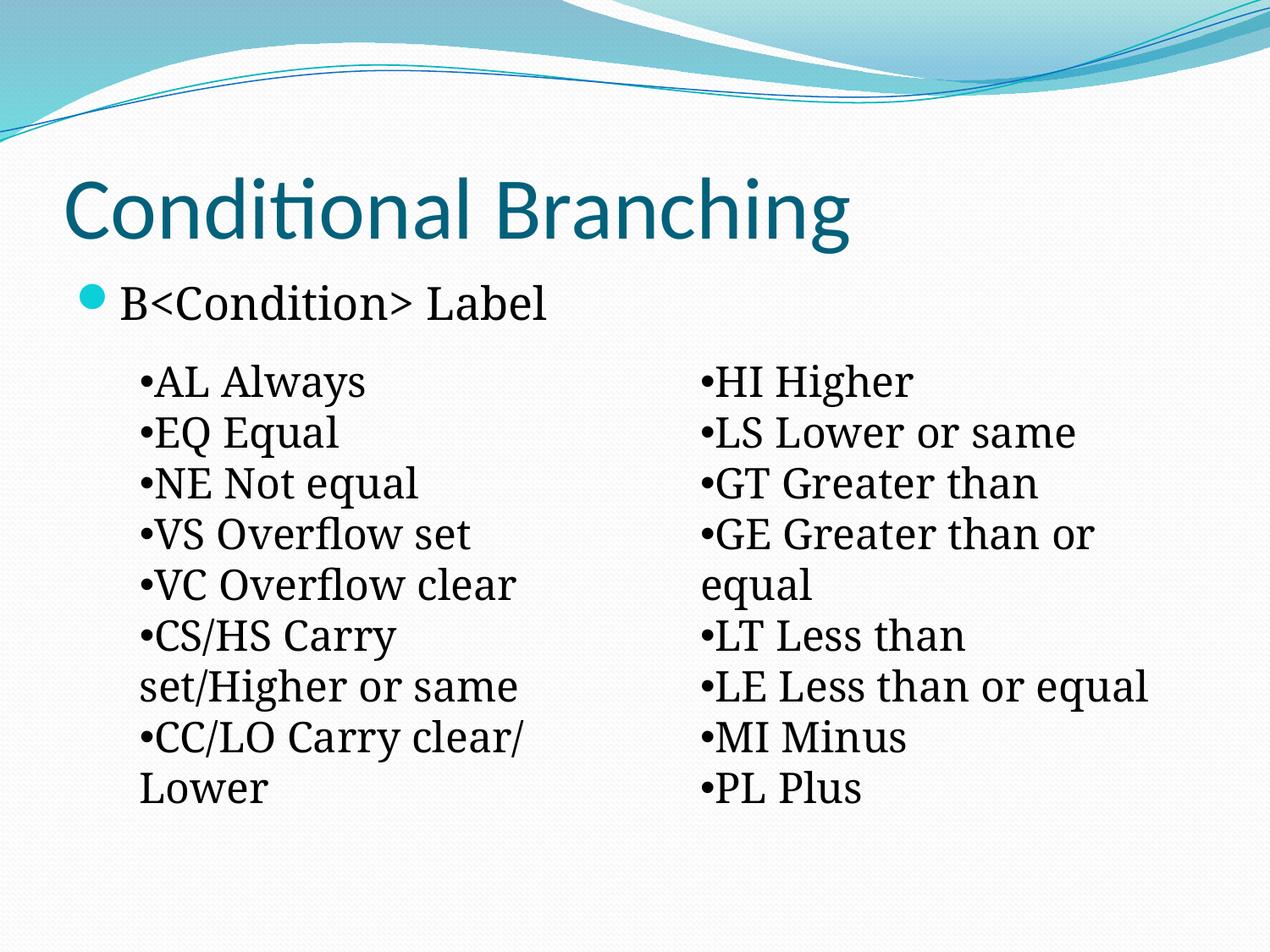

# Conditional Branching
B<Condition> Label

AL Always
EQ Equal
NE Not equal
VS Overflow set
VC Overflow clear
CS/HS Carry set/Higher or same
CC/LO Carry clear/ Lower
HI Higher
LS Lower or same
GT Greater than
GE Greater than or equal
LT Less than
LE Less than or equal
MI Minus
PL Plus